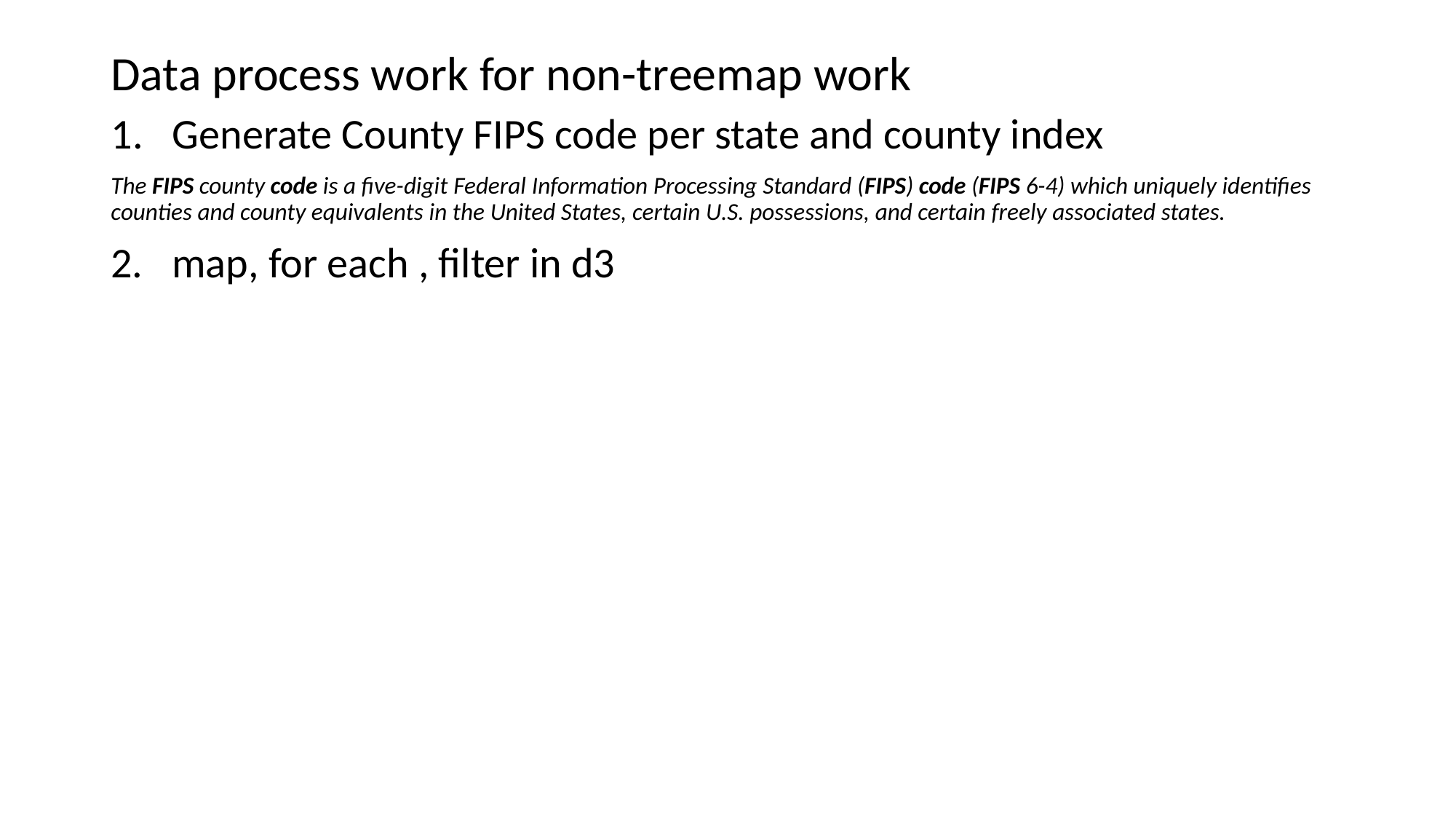

# Data process work for non-treemap work
Generate County FIPS code per state and county index
The FIPS county code is a five-digit Federal Information Processing Standard (FIPS) code (FIPS 6-4) which uniquely identifies counties and county equivalents in the United States, certain U.S. possessions, and certain freely associated states.
2.   map, for each , filter in d3